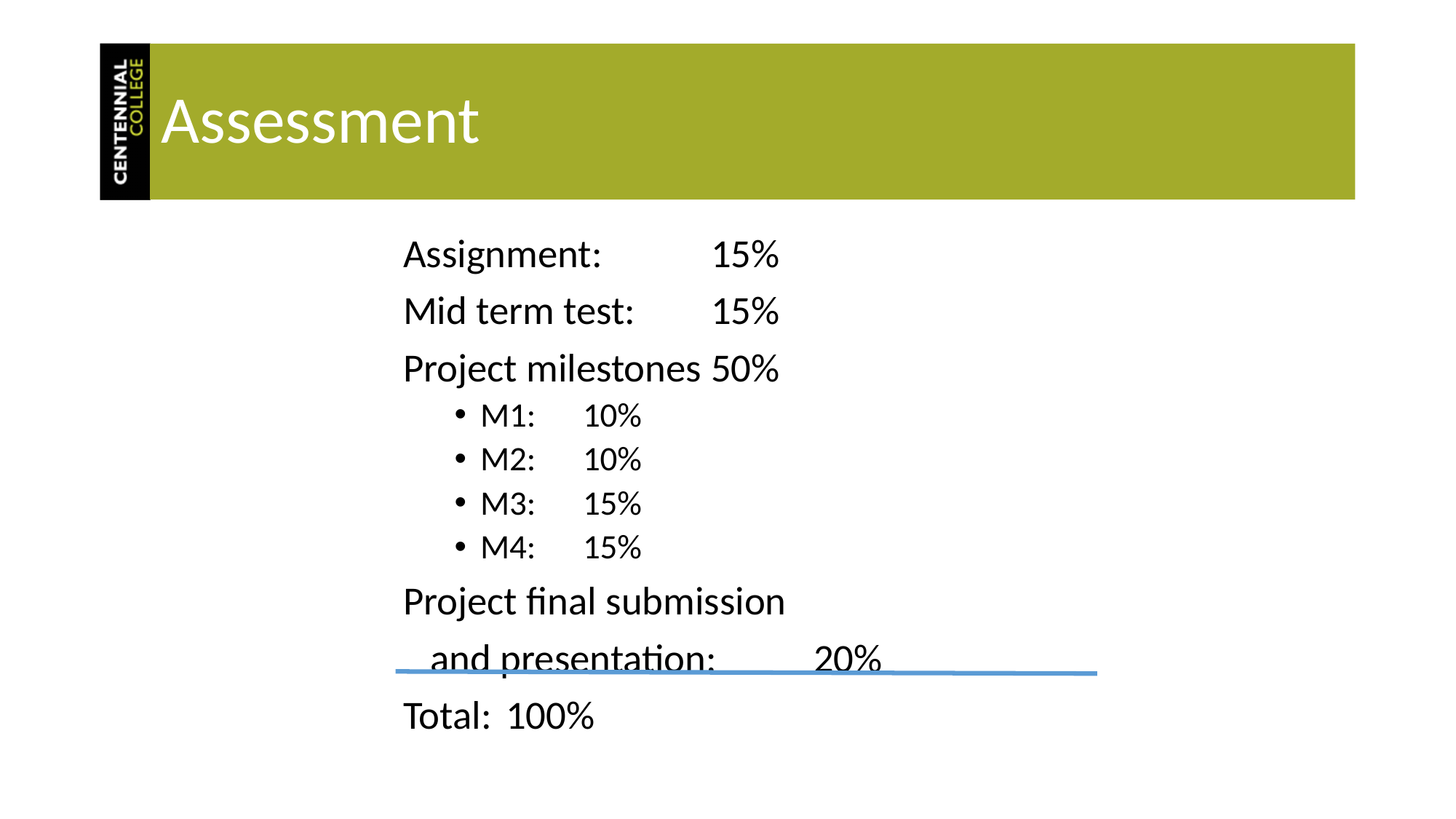

# Assessment
Assignment: 			15%
Mid term test:			15%
Project milestones 		50%
M1:	10%
M2:	10%
M3:	15%
M4:	15%
Project final submission
   and presentation:		20%
Total:					100%